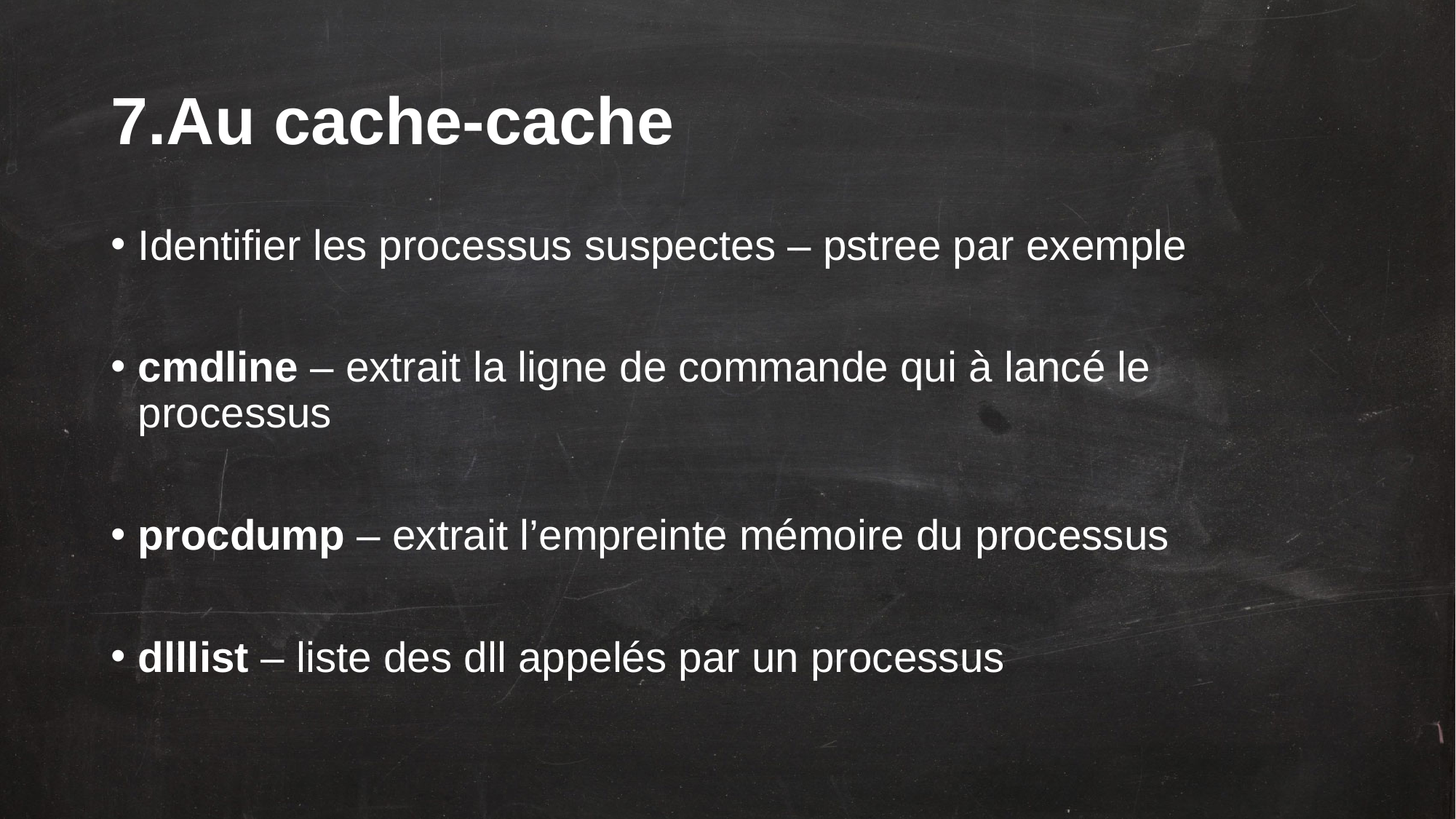

# 7.Au cache-cache
Identifier les processus suspectes – pstree par exemple

cmdline – extrait la ligne de commande qui à lancé le processus

procdump – extrait l’empreinte mémoire du processus

dlllist – liste des dll appelés par un processus